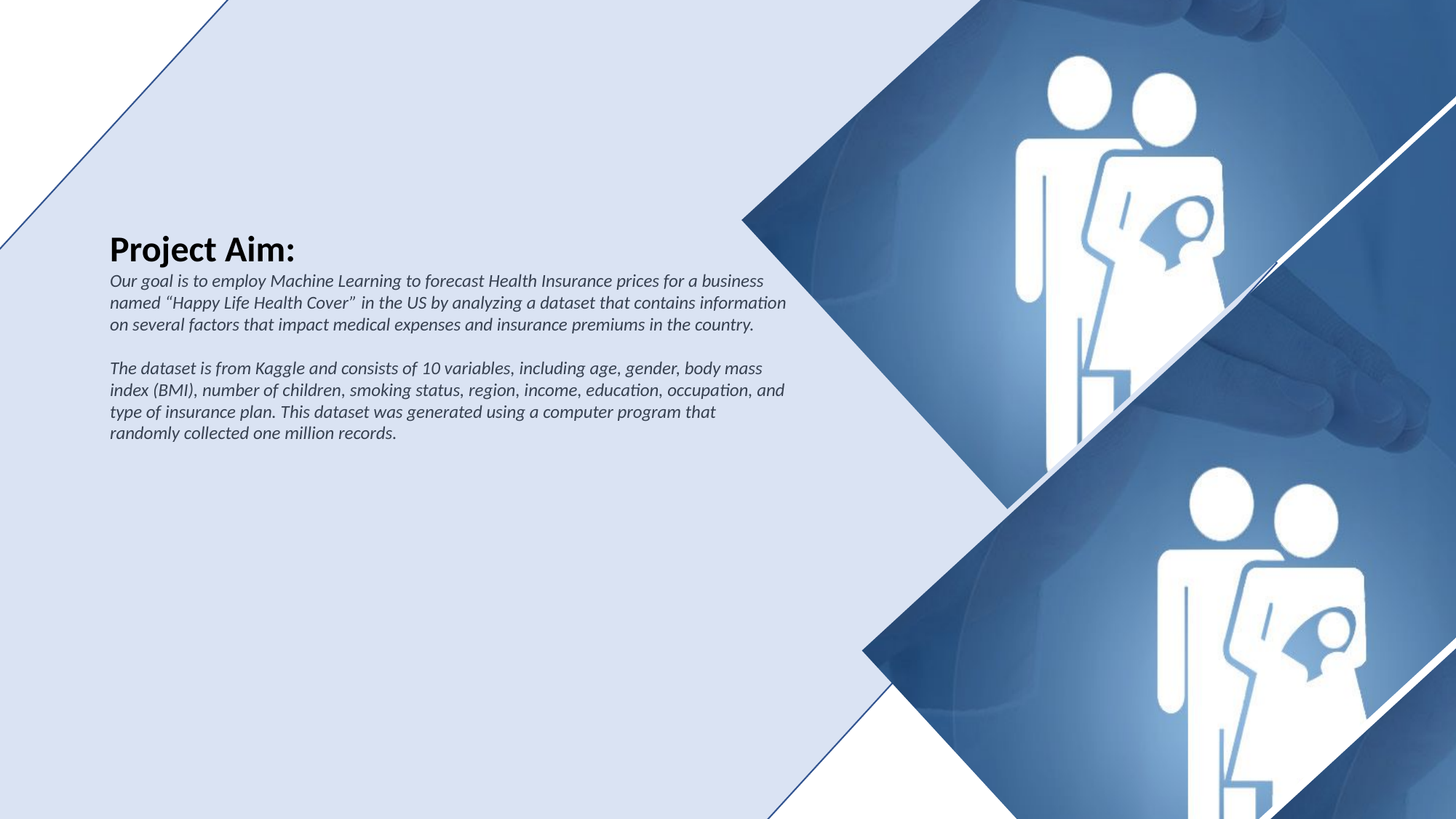

Project Aim:
Our goal is to employ Machine Learning to forecast Health Insurance prices for a business named “Happy Life Health Cover” in the US by analyzing a dataset that contains information on several factors that impact medical expenses and insurance premiums in the country.

The dataset is from Kaggle and consists of 10 variables, including age, gender, body mass index (BMI), number of children, smoking status, region, income, education, occupation, and type of insurance plan. This dataset was generated using a computer program that randomly collected one million records.